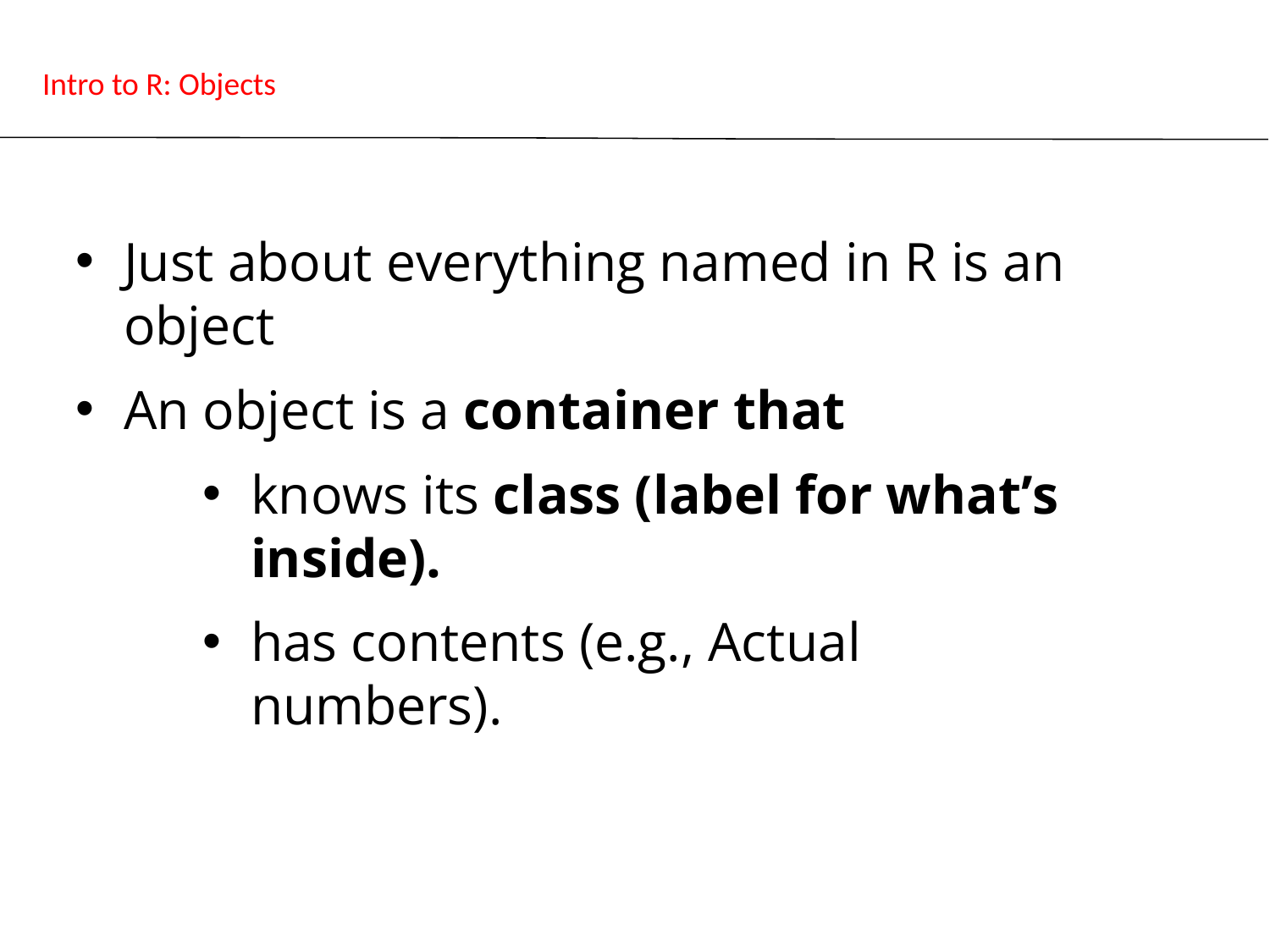

# Intro to R: Objects
Just about everything named in R is an object
An object is a container that
knows its class (label for what’s inside).
has contents (e.g., Actual numbers).